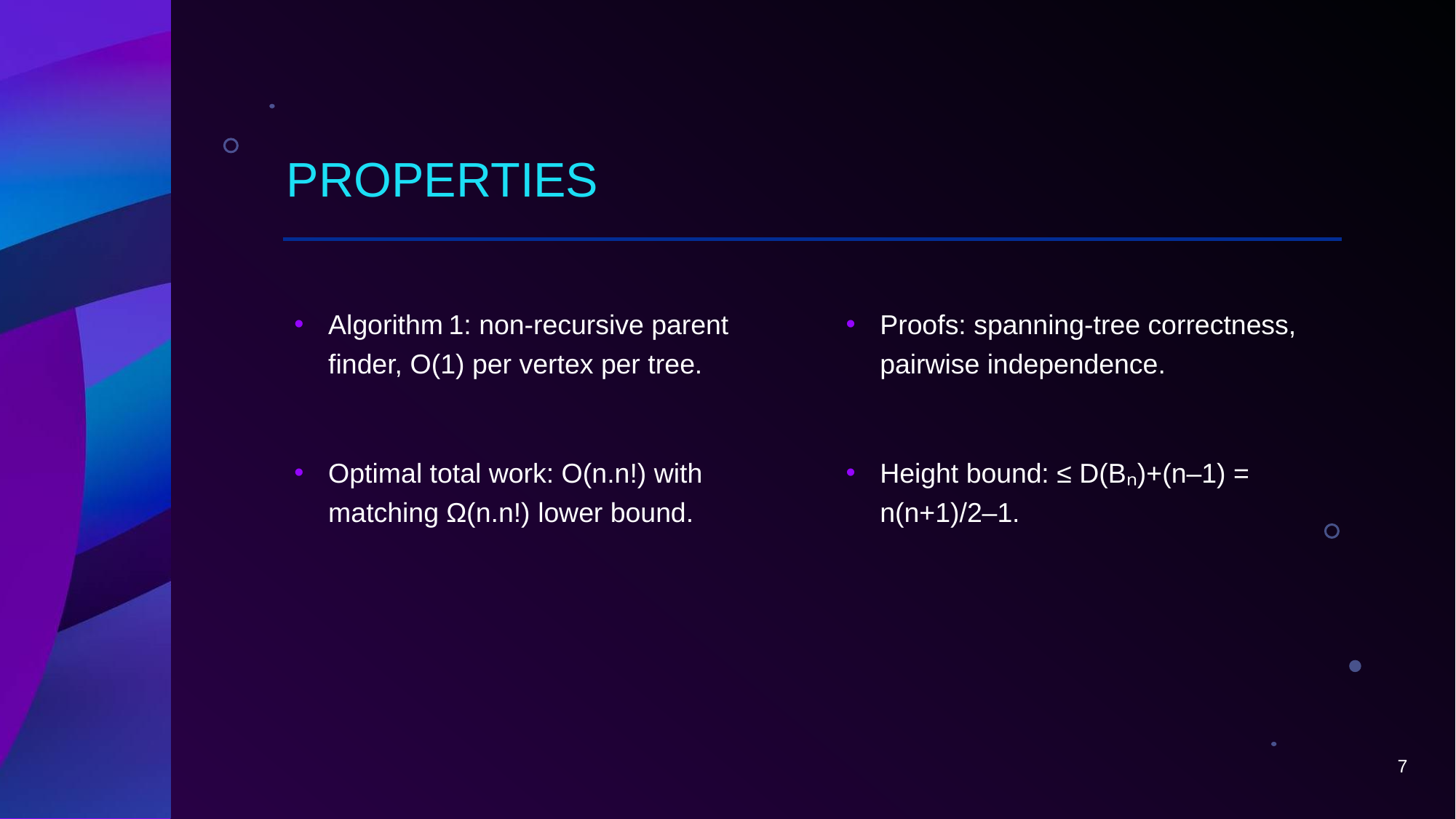

# Properties
Algorithm 1: non‑recursive parent finder, O(1) per vertex per tree.

Optimal total work: O(n.n!) with matching Ω(n.n!) lower bound.
Proofs: spanning‐tree correctness, pairwise independence.

Height bound: ≤ D(Bₙ)+(n–1) = n(n+1)/2–1.
7